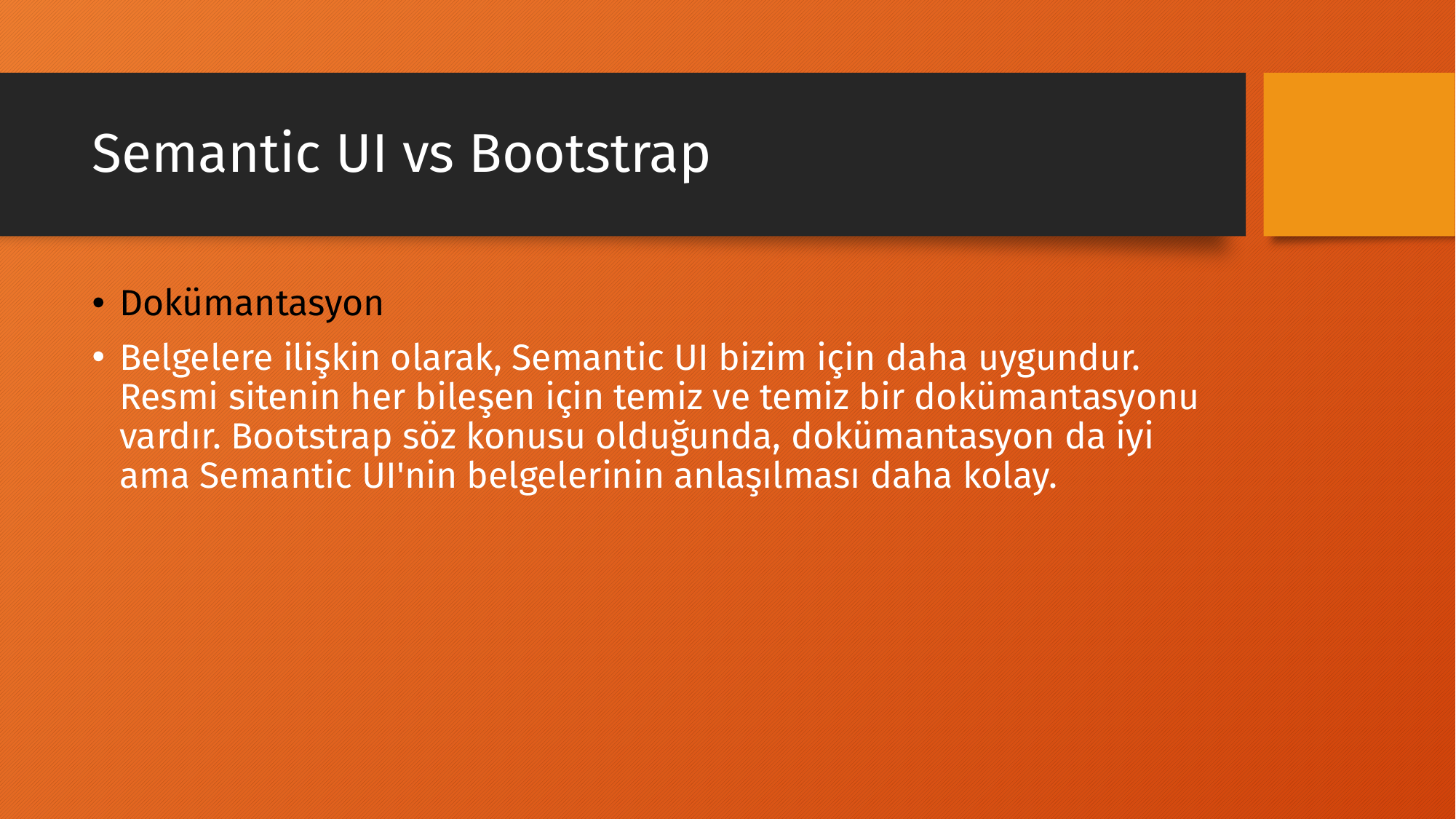

# Semantic UI vs Bootstrap
Dokümantasyon
Belgelere ilişkin olarak, Semantic UI bizim için daha uygundur. Resmi sitenin her bileşen için temiz ve temiz bir dokümantasyonu vardır. Bootstrap söz konusu olduğunda, dokümantasyon da iyi ama Semantic UI'nin belgelerinin anlaşılması daha kolay.